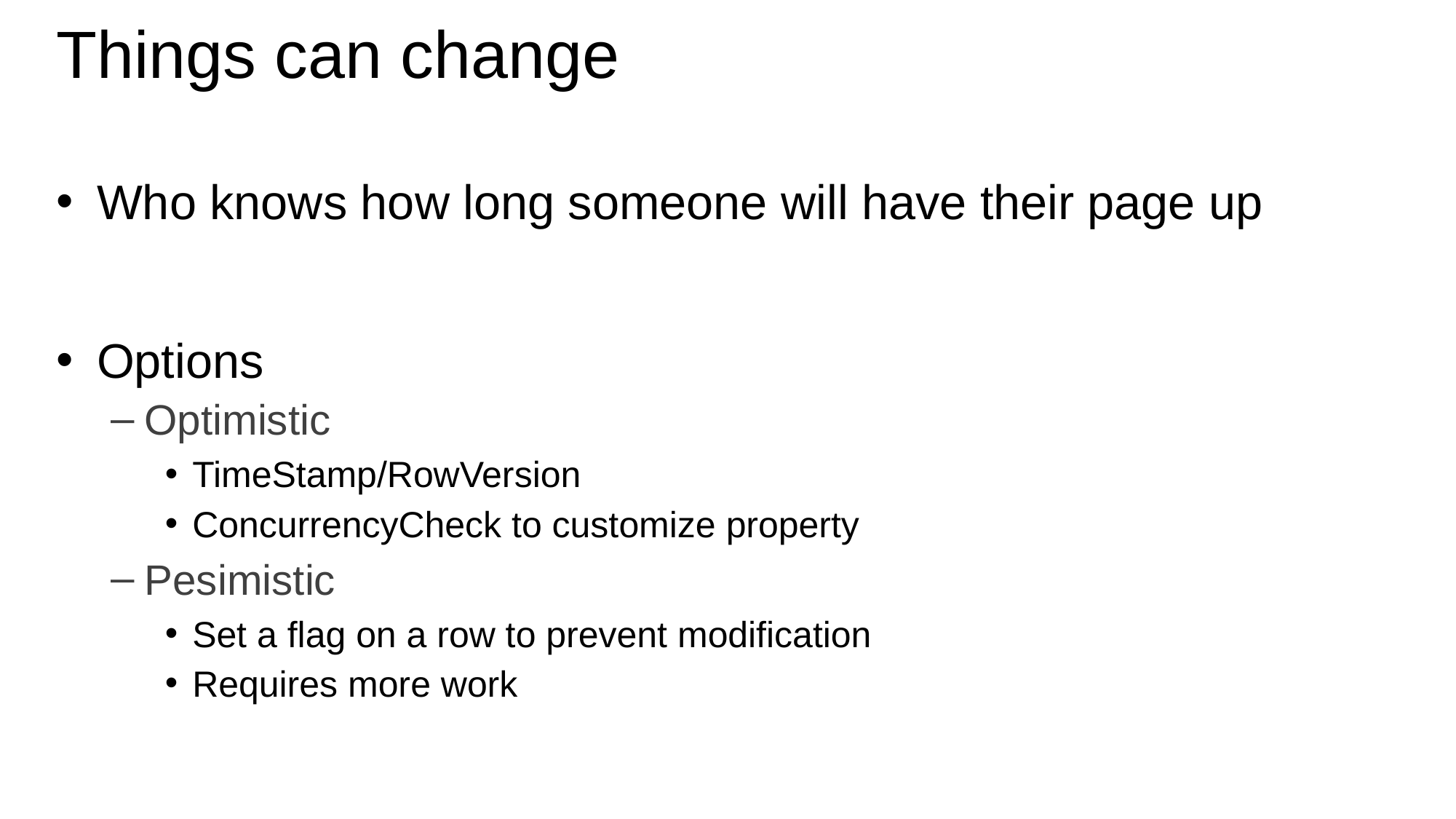

# Things can change
Who knows how long someone will have their page up

Options
Optimistic
TimeStamp/RowVersion
ConcurrencyCheck to customize property
Pesimistic
Set a flag on a row to prevent modification
Requires more work